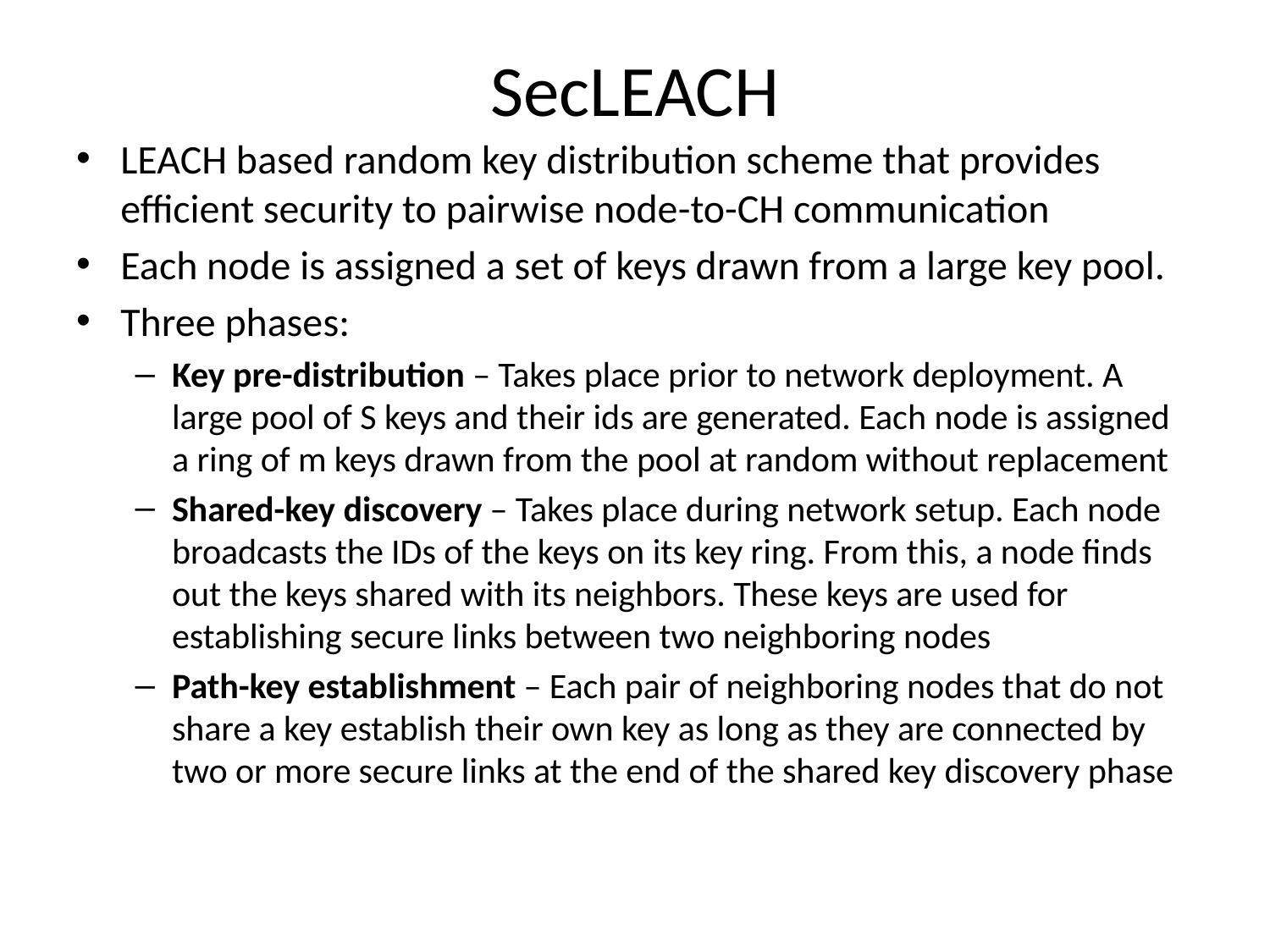

# SecLEACH
LEACH based random key distribution scheme that provides efficient security to pairwise node-to-CH communication
Each node is assigned a set of keys drawn from a large key pool.
Three phases:
Key pre-distribution – Takes place prior to network deployment. A large pool of S keys and their ids are generated. Each node is assigned a ring of m keys drawn from the pool at random without replacement
Shared-key discovery – Takes place during network setup. Each node broadcasts the IDs of the keys on its key ring. From this, a node finds out the keys shared with its neighbors. These keys are used for establishing secure links between two neighboring nodes
Path-key establishment – Each pair of neighboring nodes that do not share a key establish their own key as long as they are connected by two or more secure links at the end of the shared key discovery phase